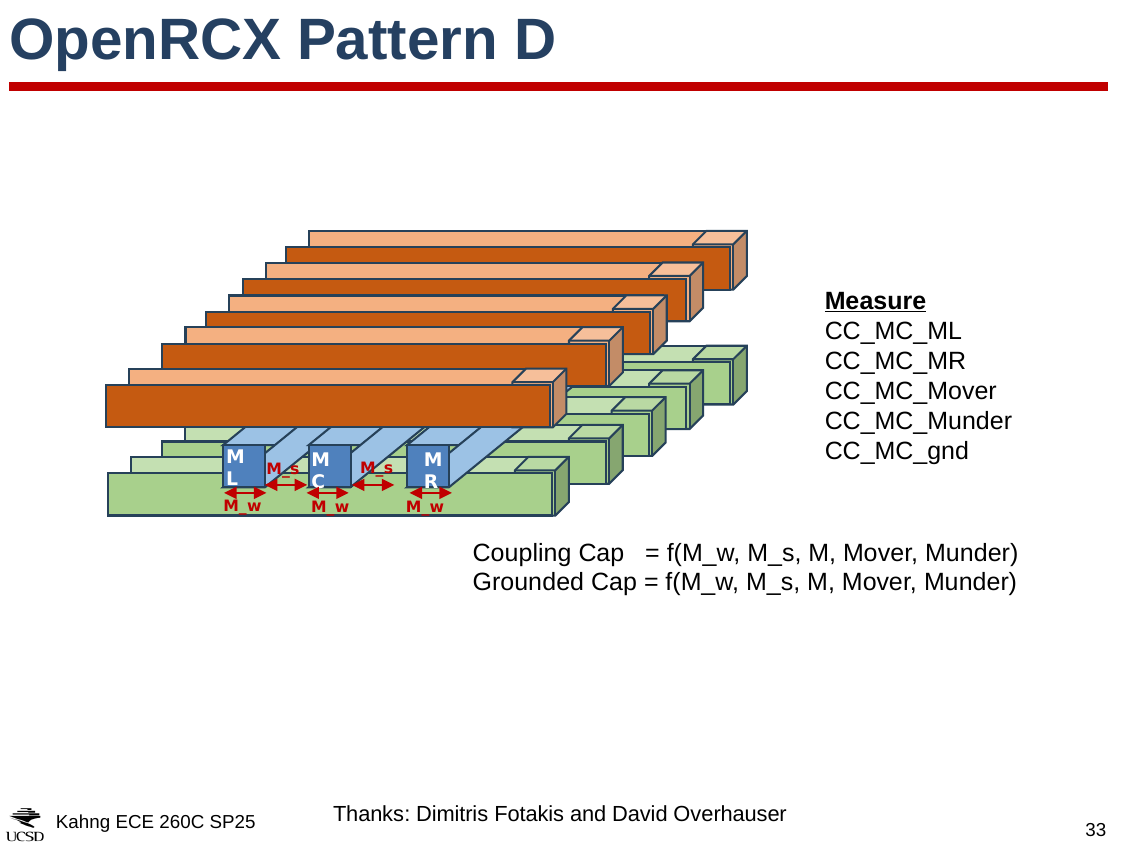

# OpenRCX Pattern D

ML
MC
MR
M_s
M_s

M_w
M_w
M_w
Measure
CC_MC_ML
CC_MC_MR
CC_MC_Mover
CC_MC_Munder
CC_MC_gnd
Coupling Cap   = f(M_w, M_s, M, Mover, Munder)
Grounded Cap = f(M_w, M_s, M, Mover, Munder)
Thanks: Dimitris Fotakis and David Overhauser
Kahng ECE 260C SP25